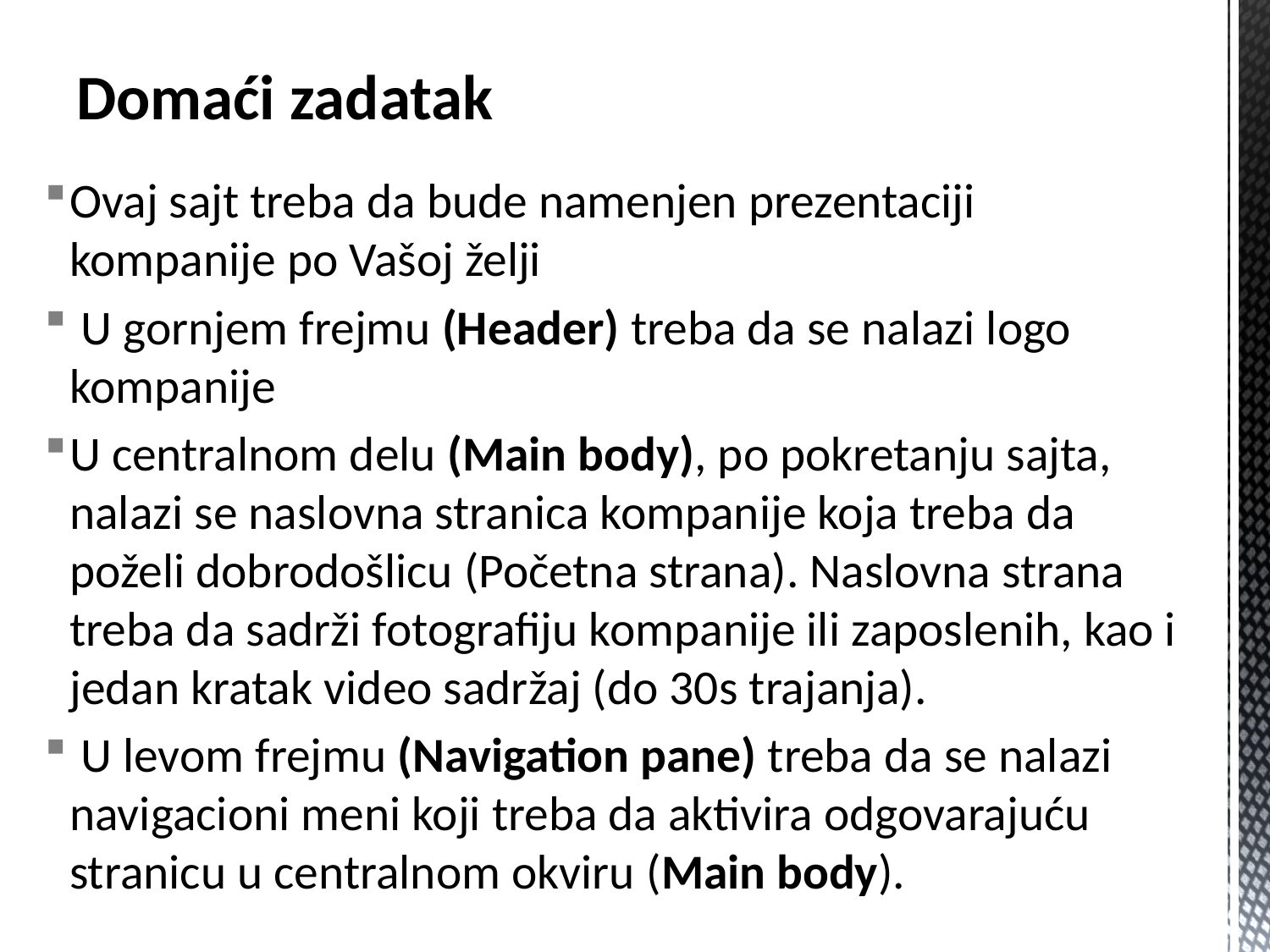

# Domaći zadatak
Ovaj sajt treba da bude namenjen prezentaciji kompanije po Vašoj želji
 U gornjem frejmu (Header) treba da se nalazi logo kompanije
U centralnom delu (Main body), po pokretanju sajta, nalazi se naslovna stranica kompanije koja treba da poželi dobrodošlicu (Početna strana). Naslovna strana treba da sadrži fotografiju kompanije ili zaposlenih, kao i jedan kratak video sadržaj (do 30s trajanja).
 U levom frejmu (Navigation pane) treba da se nalazi navigacioni meni koji treba da aktivira odgovarajuću stranicu u centralnom okviru (Main body).